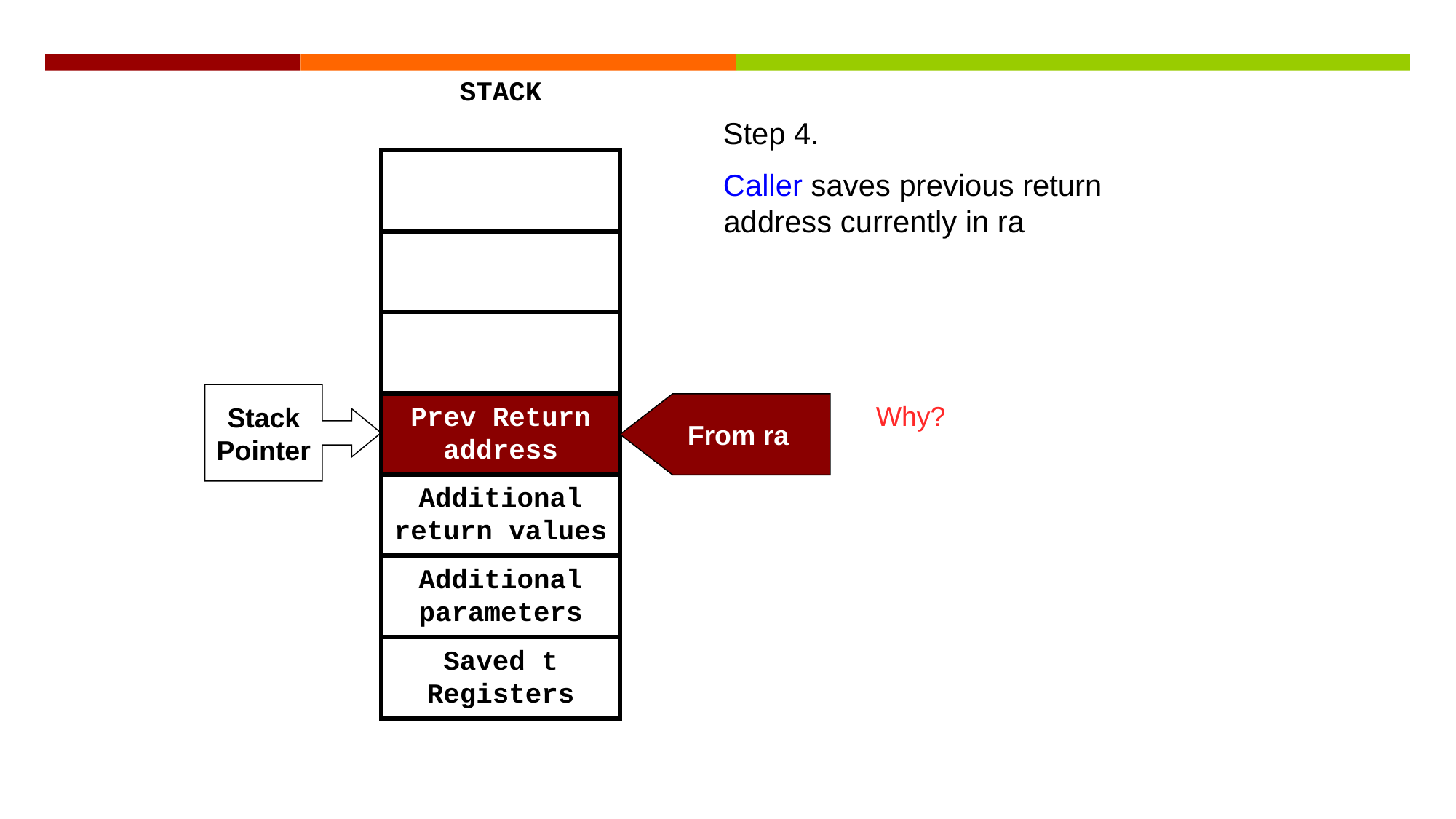

STACK
Step 4.
Caller saves previous return address currently in ra

Stack
Pointer
Prev Return address
From ra
Additional return values
Additional parameters
Saved t Registers
Why?